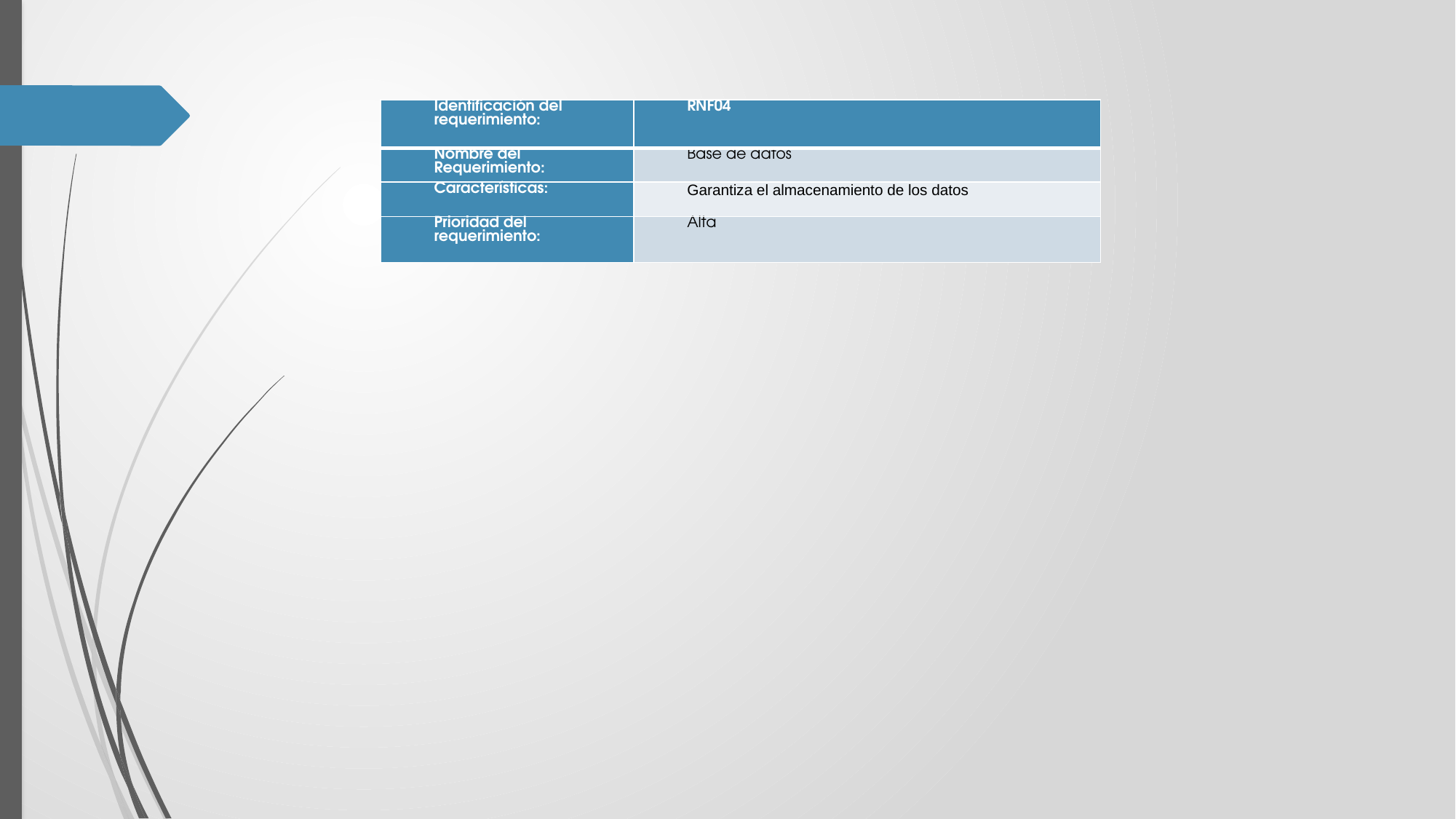

| Identificación del requerimiento: | RNF04 |
| --- | --- |
| Nombre del Requerimiento: | Base de datos |
| Características: | Garantiza el almacenamiento de los datos |
| Prioridad del requerimiento: | Alta |